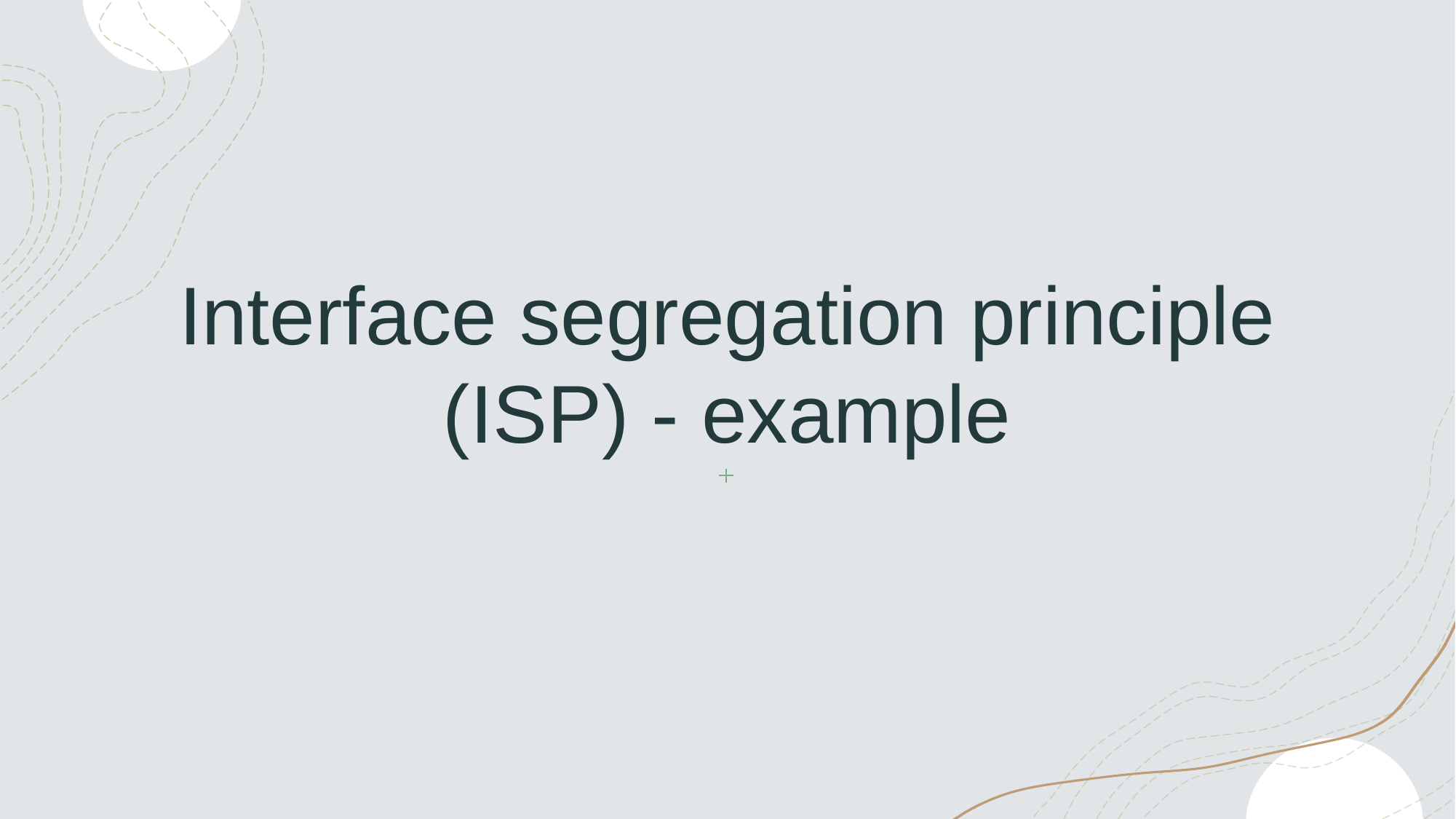

# Interface segregation principle (ISP) - example